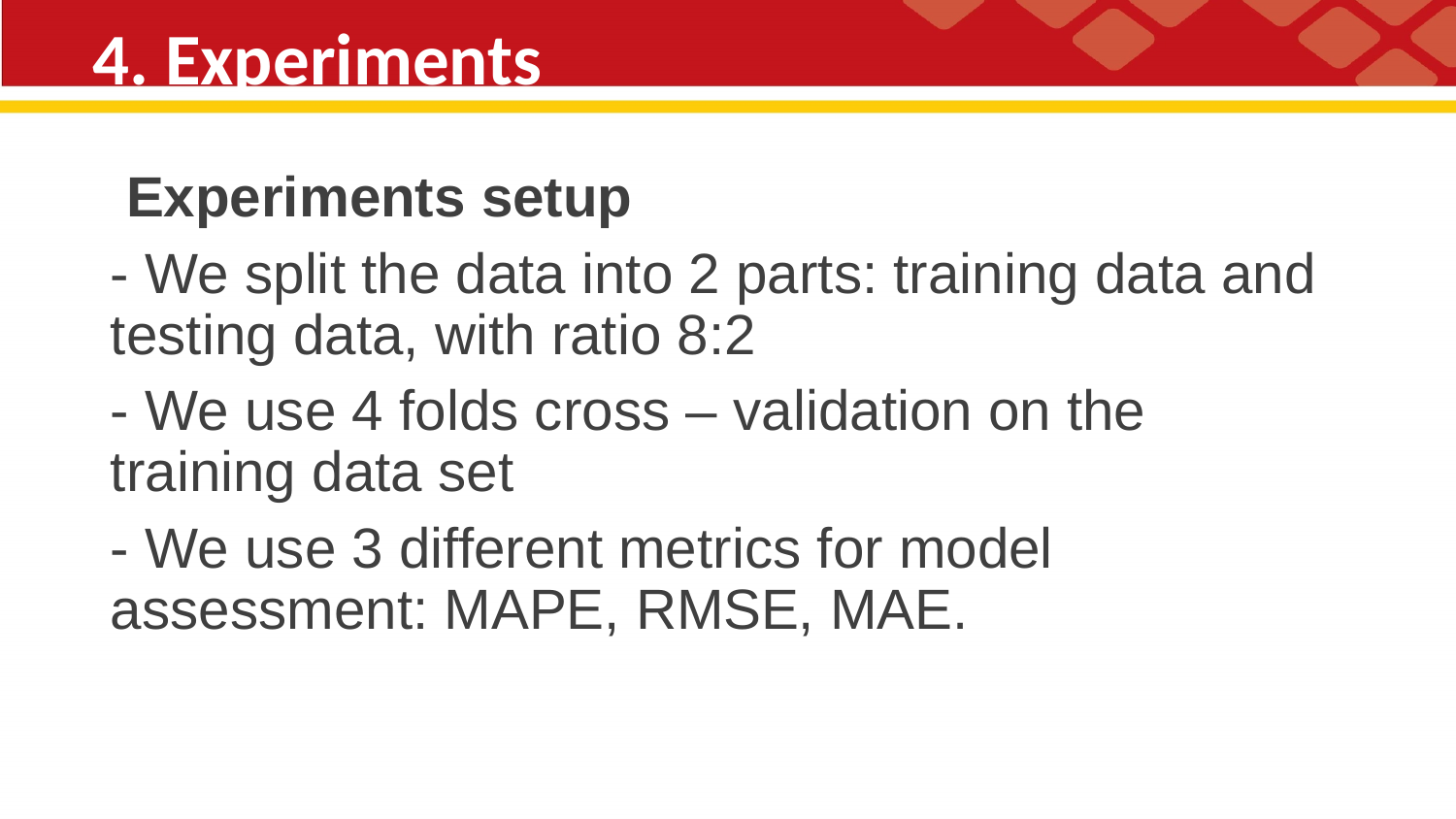

# 4. Experiments
 Experiments setup
- We split the data into 2 parts: training data and testing data, with ratio 8:2
- We use 4 folds cross – validation on the training data set
- We use 3 different metrics for model assessment: MAPE, RMSE, MAE.